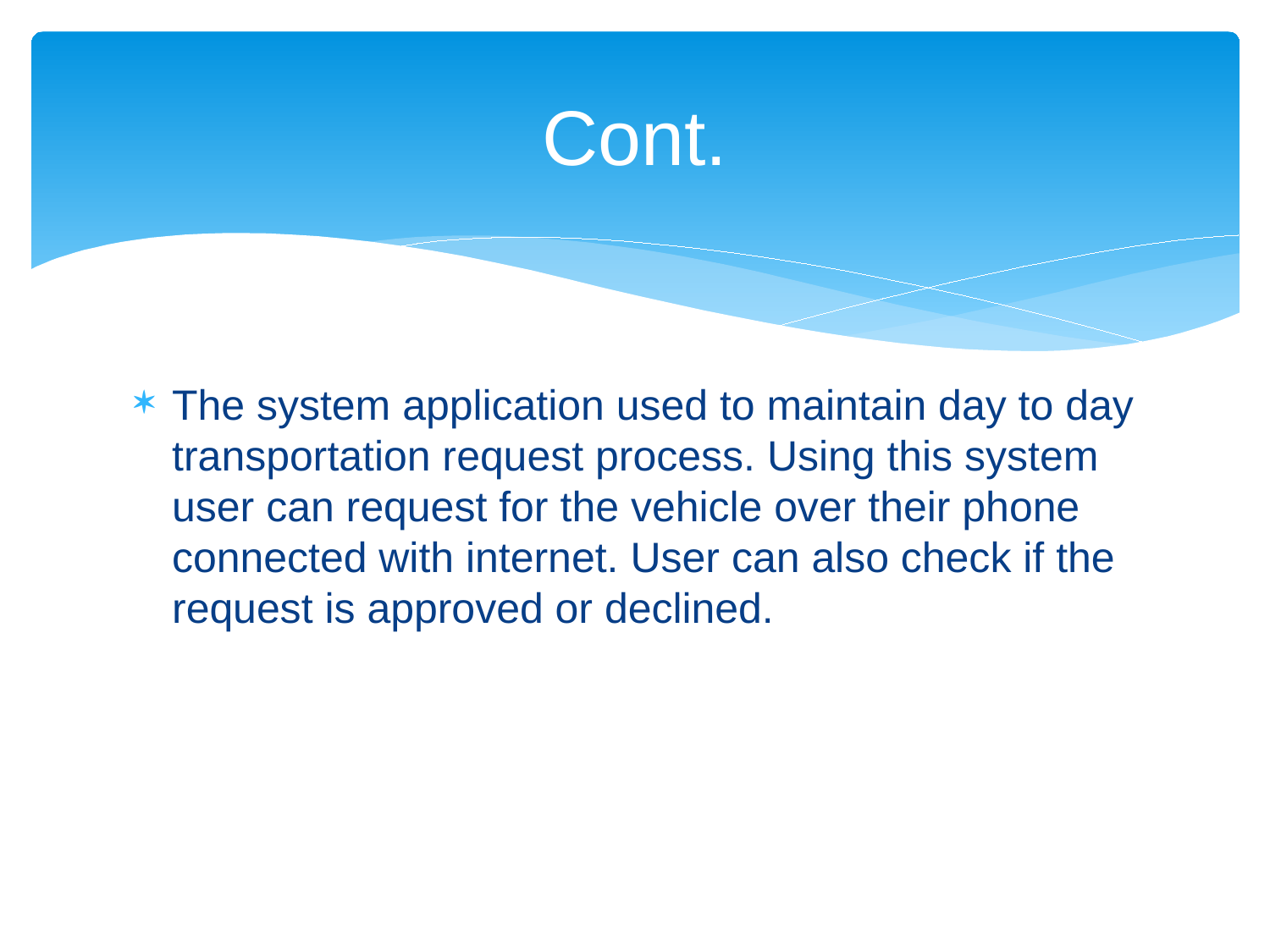

# Cont.
The system application used to maintain day to day transportation request process. Using this system user can request for the vehicle over their phone connected with internet. User can also check if the request is approved or declined.